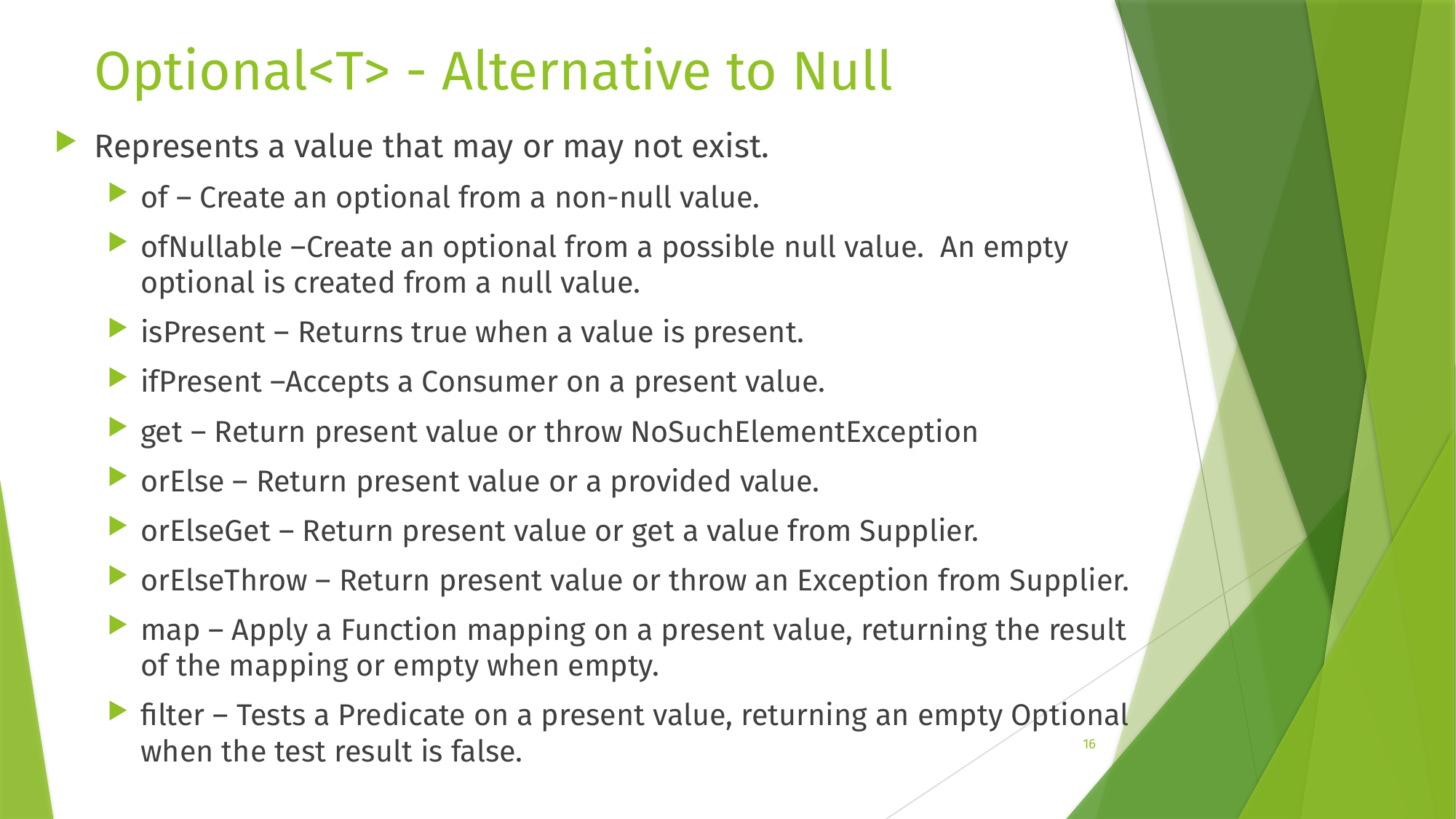

# Optional<T> - Alternative to Null
Represents a value that may or may not exist.
of – Create an optional from a non-null value.
ofNullable –Create an optional from a possible null value.  An empty optional is created from a null value.
isPresent – Returns true when a value is present.
ifPresent –Accepts a Consumer on a present value.
get – Return present value or throw NoSuchElementException
orElse – Return present value or a provided value.
orElseGet – Return present value or get a value from Supplier.
orElseThrow – Return present value or throw an Exception from Supplier.
map – Apply a Function mapping on a present value, returning the result of the mapping or empty when empty.
filter – Tests a Predicate on a present value, returning an empty Optional when the test result is false.

16